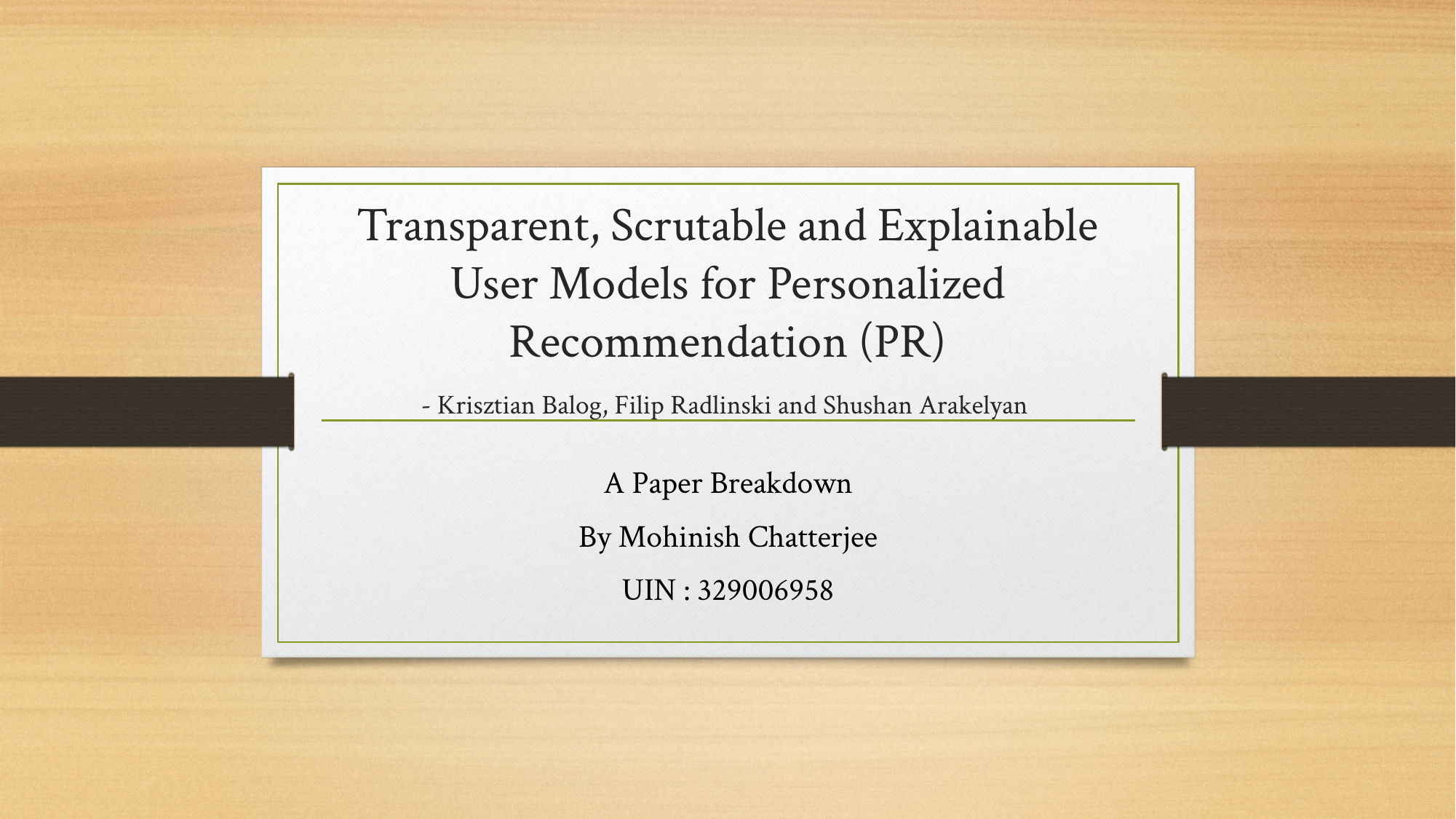

# Transparent, Scrutable and Explainable User Models for Personalized Recommendation (PR) - Krisztian Balog, Filip Radlinski and Shushan Arakelyan
A Paper Breakdown
By Mohinish Chatterjee
UIN : 329006958